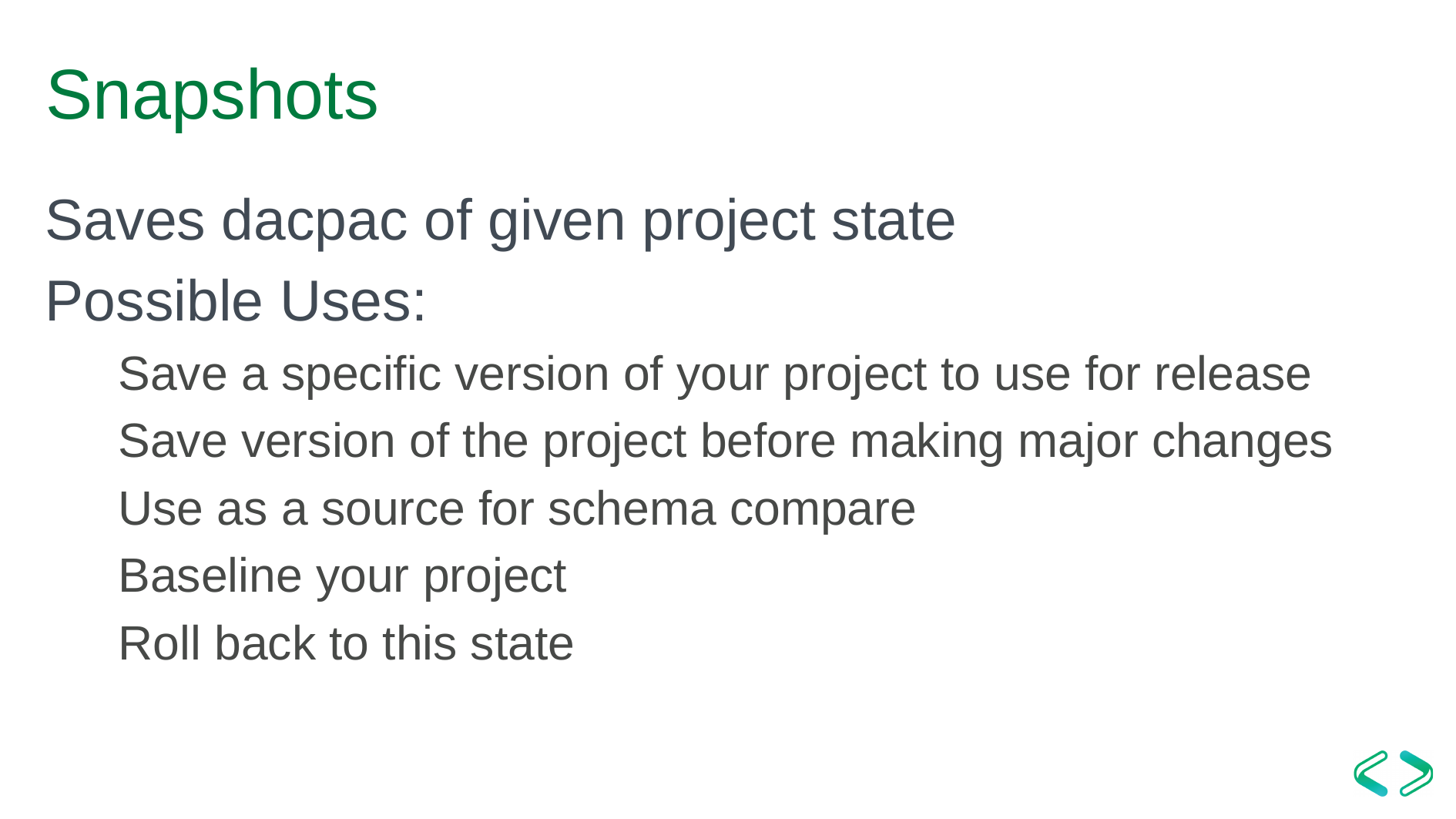

# Snapshots
Saves dacpac of given project state
Possible Uses:
Save a specific version of your project to use for release
Save version of the project before making major changes
Use as a source for schema compare
Baseline your project
Roll back to this state